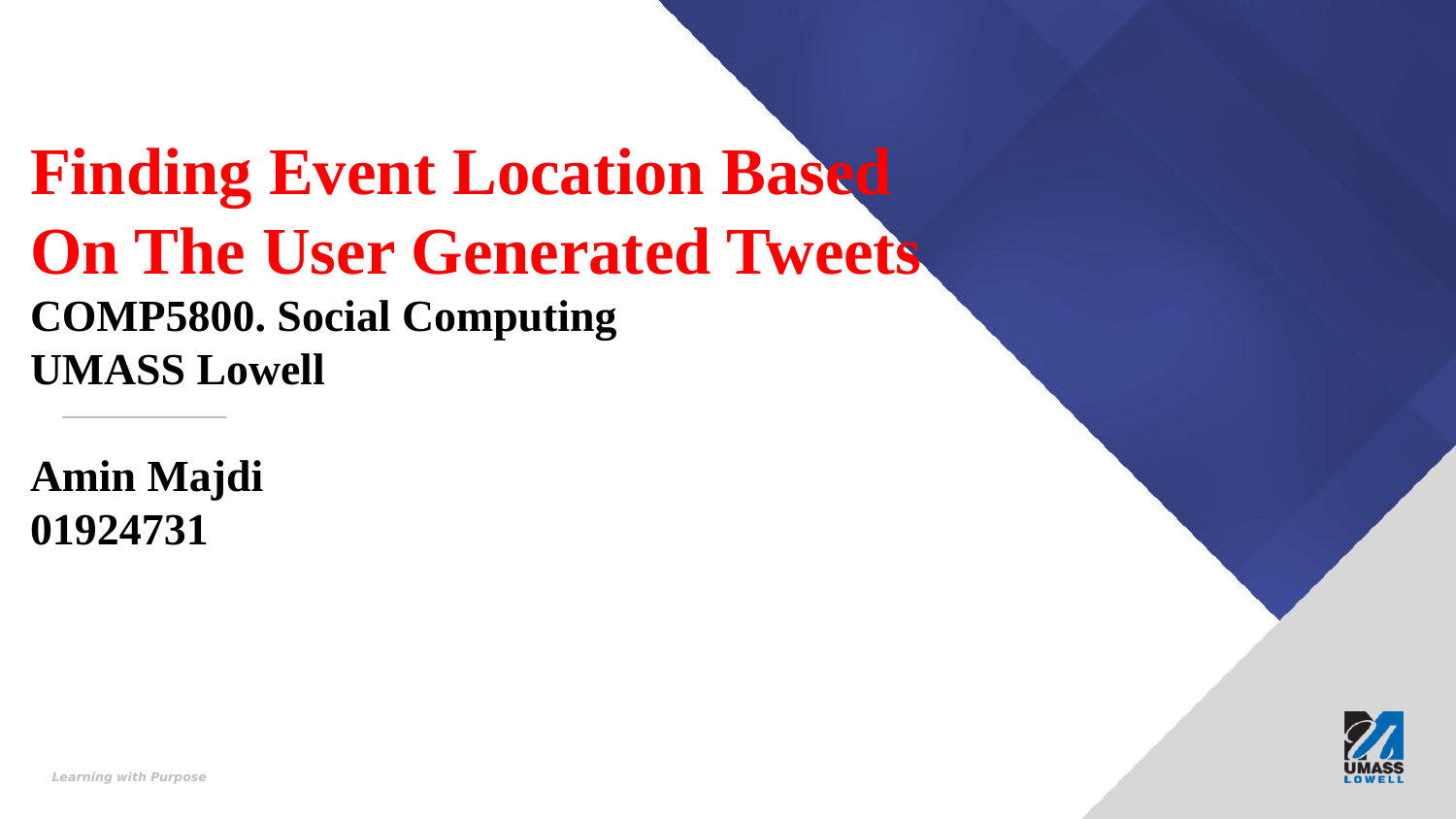

Finding Event Location Based
On The User Generated Tweets
COMP5800. Social Computing
UMASS Lowell

Amin Majdi
01924731